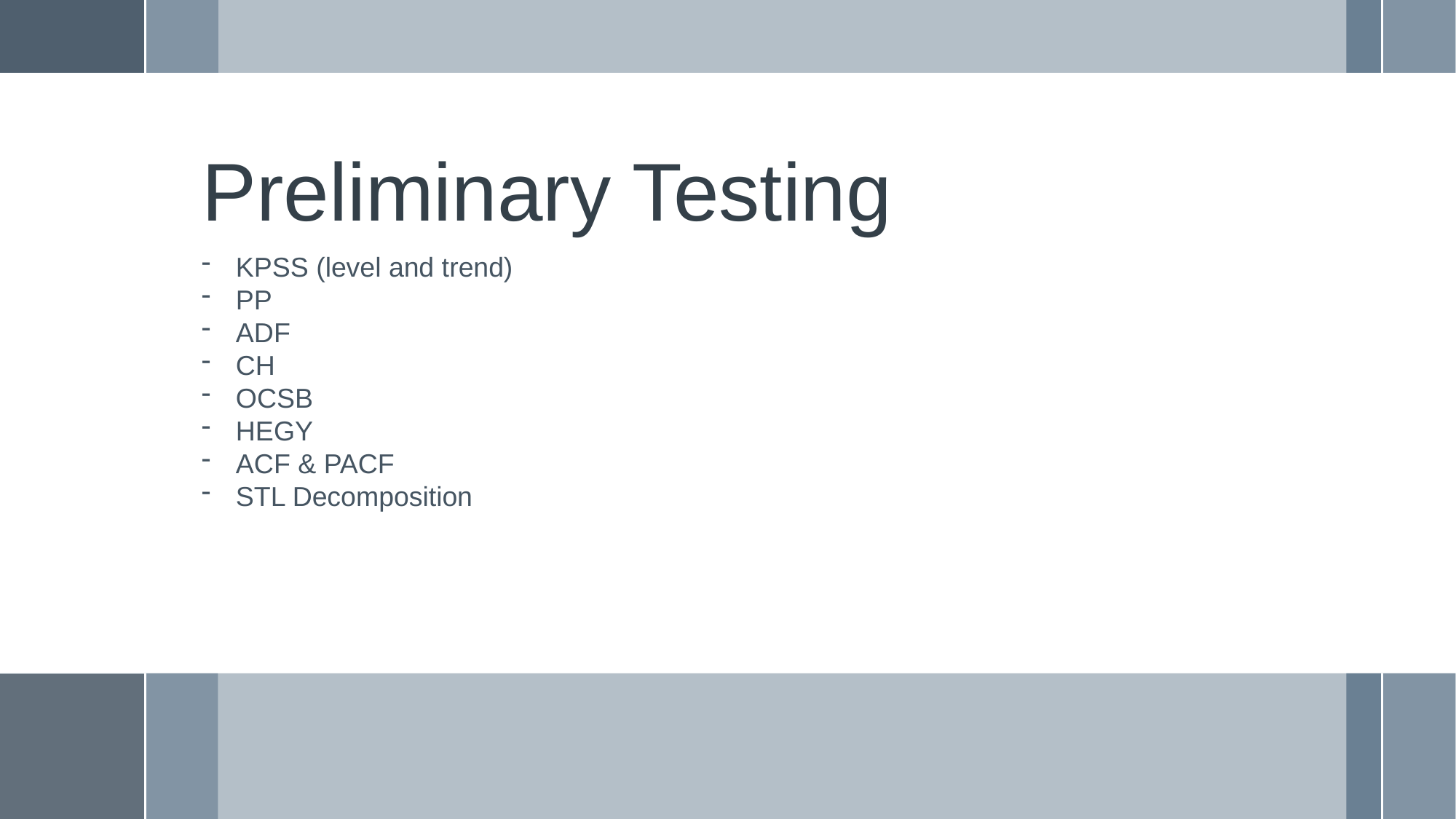

# Preliminary Testing
KPSS (level and trend)
PP
ADF
CH
OCSB
HEGY
ACF & PACF
STL Decomposition